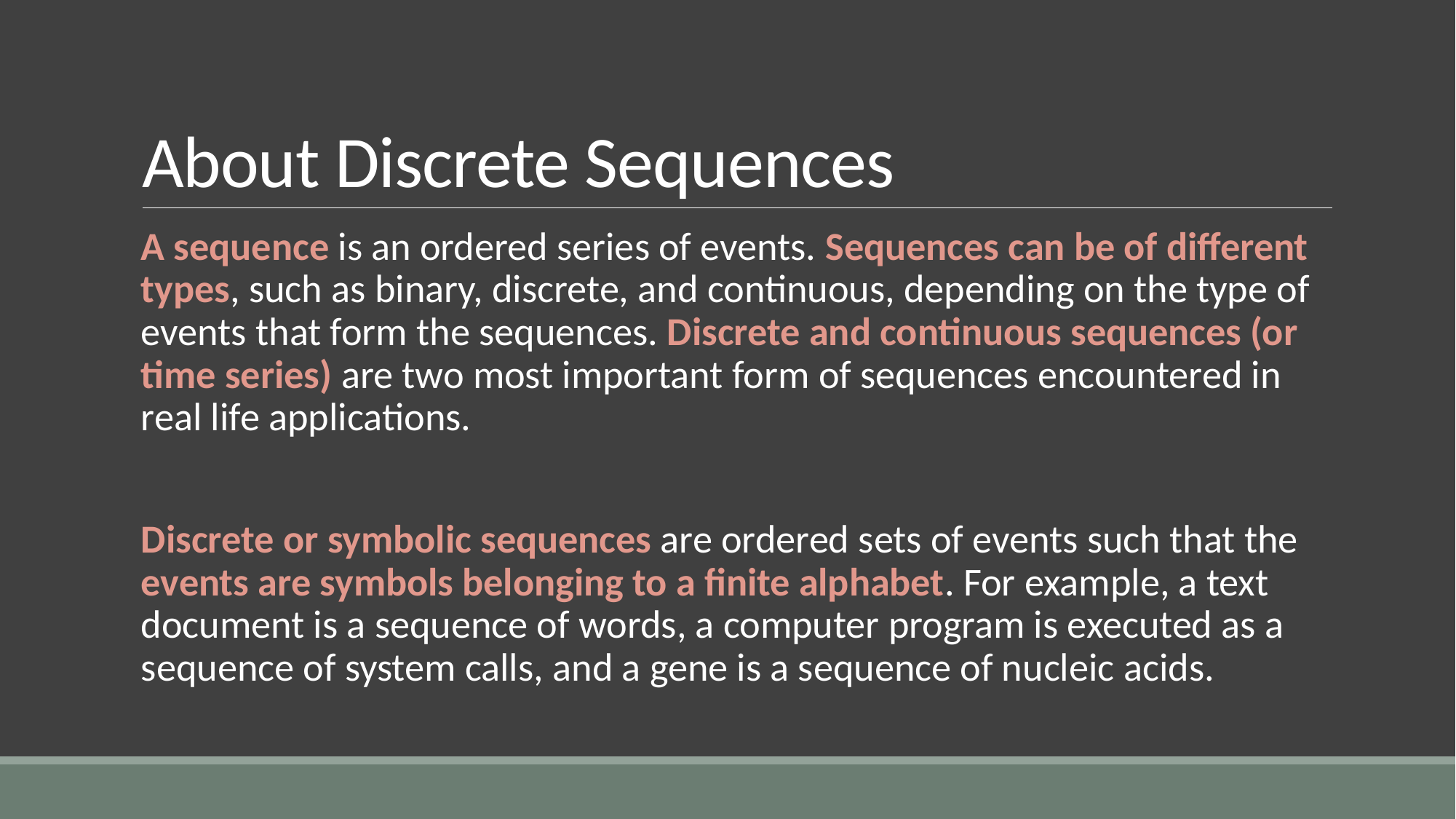

# About Discrete Sequences
A sequence is an ordered series of events. Sequences can be of different types, such as binary, discrete, and continuous, depending on the type of events that form the sequences. Discrete and continuous sequences (or time series) are two most important form of sequences encountered in real life applications.

Discrete or symbolic sequences are ordered sets of events such that the events are symbols belonging to a finite alphabet. For example, a text document is a sequence of words, a computer program is executed as a sequence of system calls, and a gene is a sequence of nucleic acids.